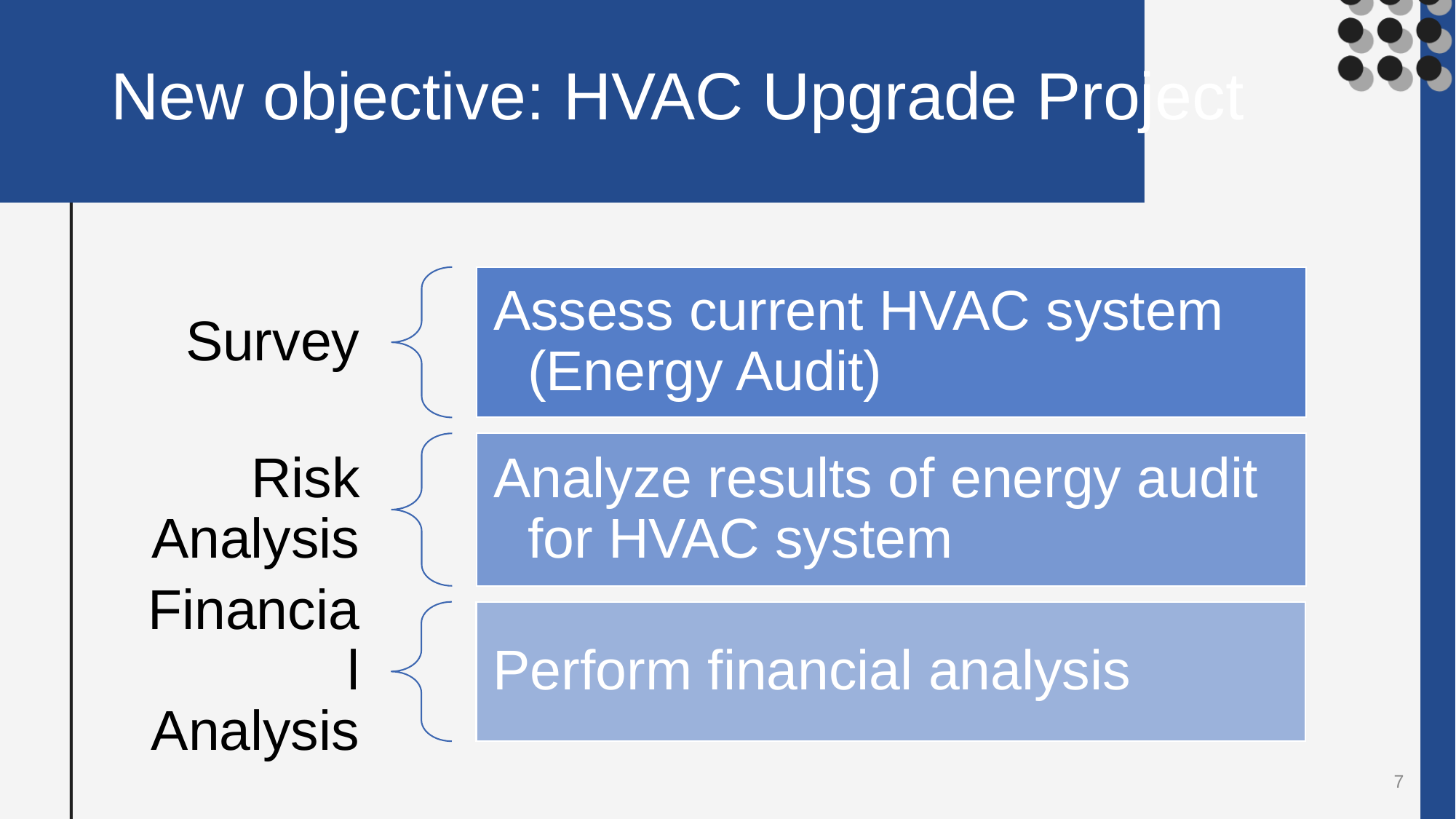

# New objective: HVAC Upgrade Project
Survey
Assess current HVAC system (Energy Audit)
Risk Analysis
Analyze results of energy audit for HVAC system
Financial Analysis
Perform financial analysis

7